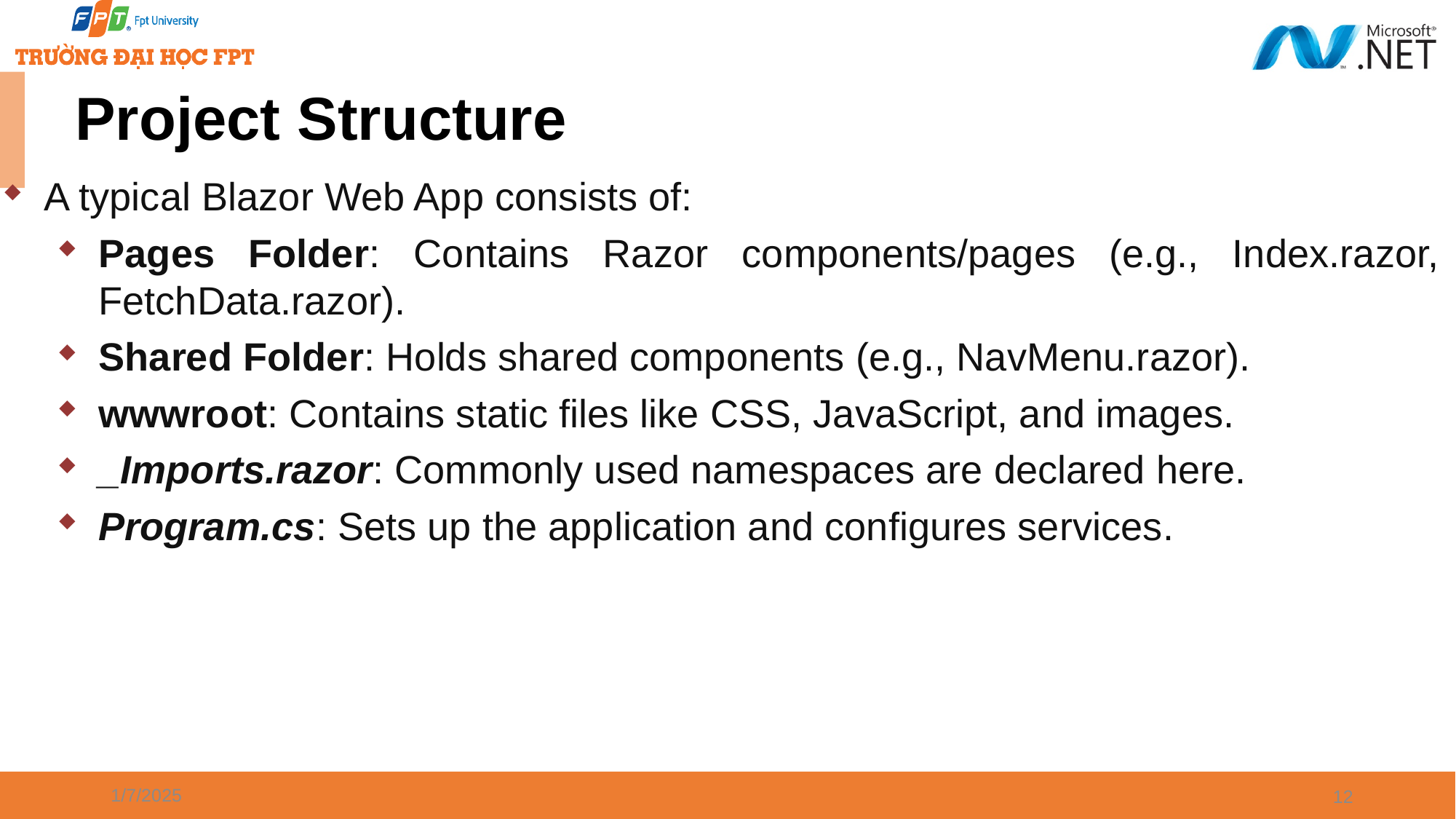

# Project Structure
A typical Blazor Web App consists of:
Pages Folder: Contains Razor components/pages (e.g., Index.razor, FetchData.razor).
Shared Folder: Holds shared components (e.g., NavMenu.razor).
wwwroot: Contains static files like CSS, JavaScript, and images.
_Imports.razor: Commonly used namespaces are declared here.
Program.cs: Sets up the application and configures services.
1/7/2025
12